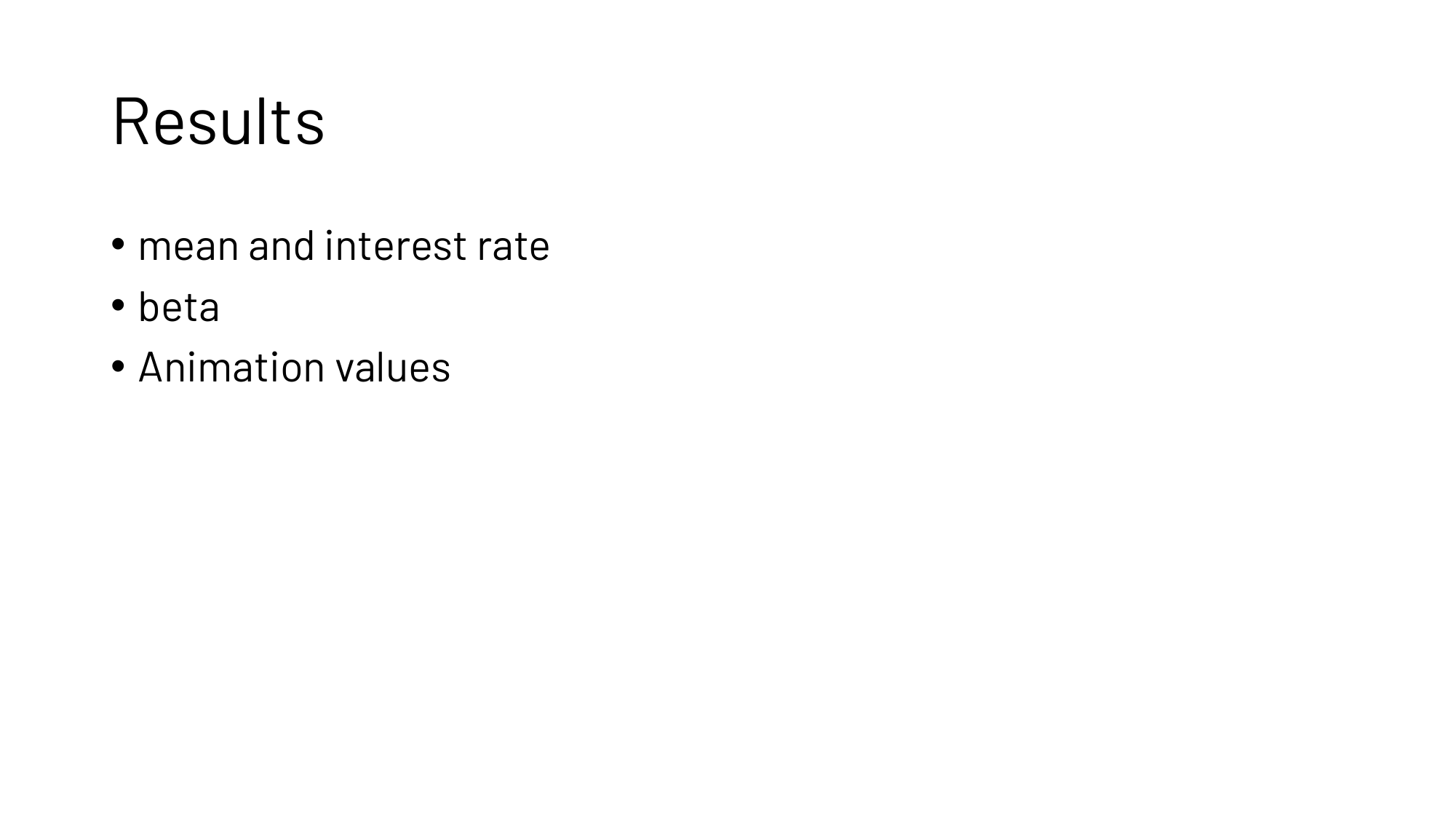

# Results
mean and interest rate
beta
Animation values